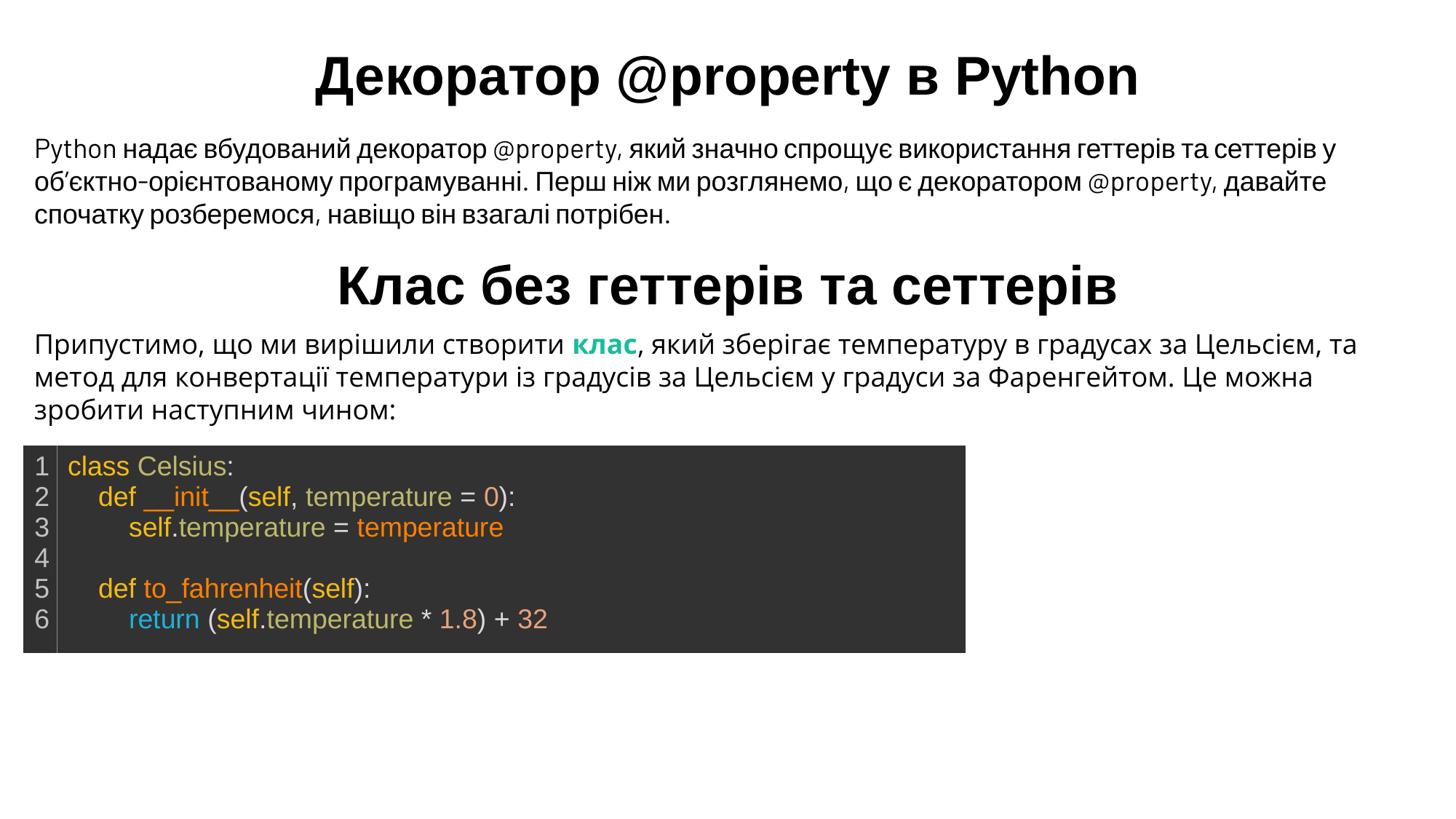

Декоратор @property в Python

Python надає вбудований декоратор @property, який значно спрощує використання геттерів та сеттерів у об’єктно-орієнтованому програмуванні. Перш ніж ми розглянемо, що є декоратором @property, давайте спочатку розберемося, навіщо він взагалі потрібен.
Клас без геттерів та сеттерів

Припустимо, що ми вирішили створити клас, який зберігає температуру в градусах за Цельсієм, та метод для конвертації температури із градусів за Цельсієм у градуси за Фаренгейтом. Це можна зробити наступним чином:
| 1 2 3 4 5 6 | class Celsius:     def \_\_init\_\_(self, temperature = 0):         self.temperature = temperature       def to\_fahrenheit(self):         return (self.temperature \* 1.8) + 32 |
| --- | --- |